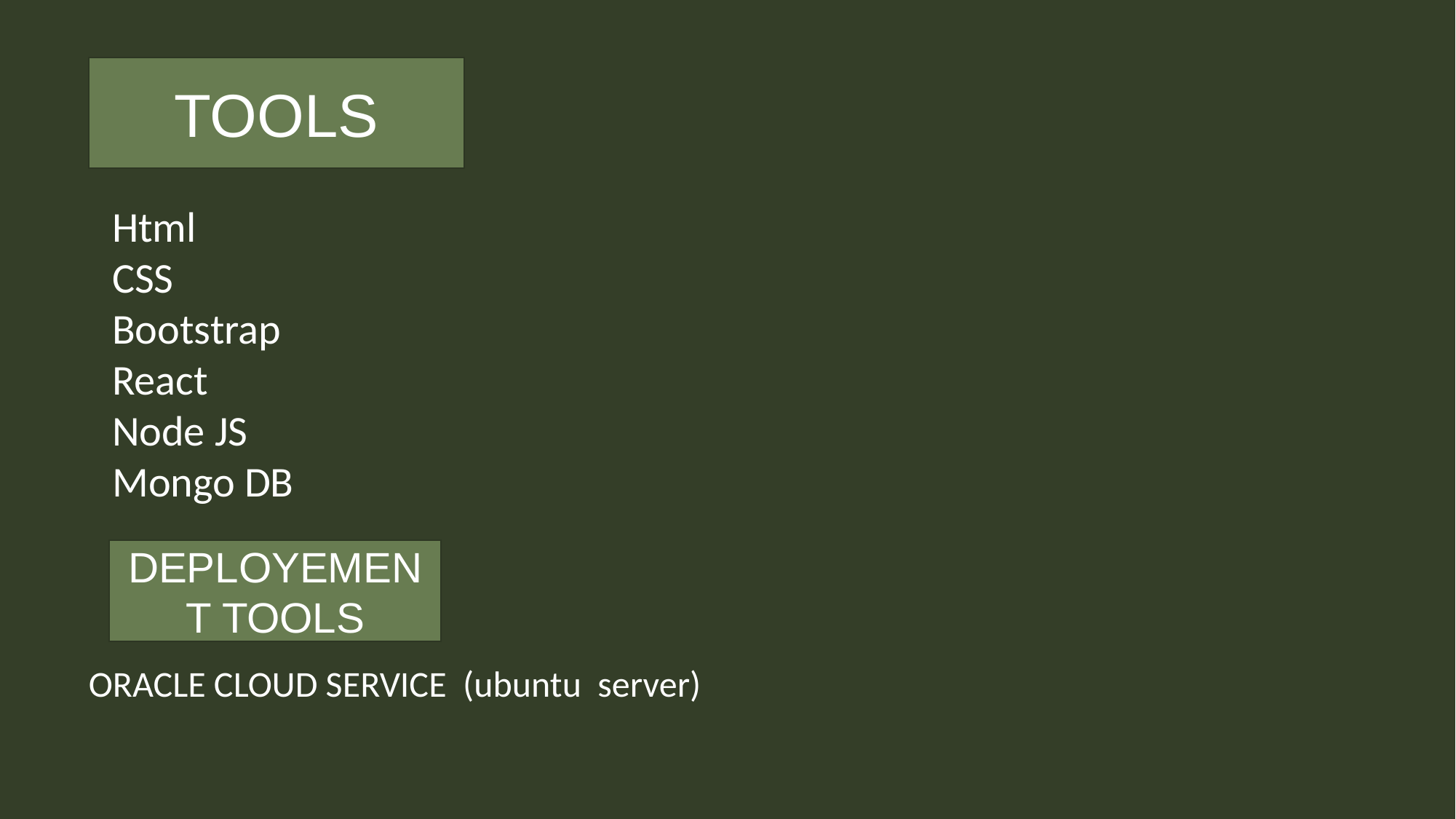

TOOLS
Html
CSS
Bootstrap
React
Node JS
Mongo DB
DEPLOYEMENT TOOLS
ORACLE CLOUD SERVICE  (ubuntu  server)